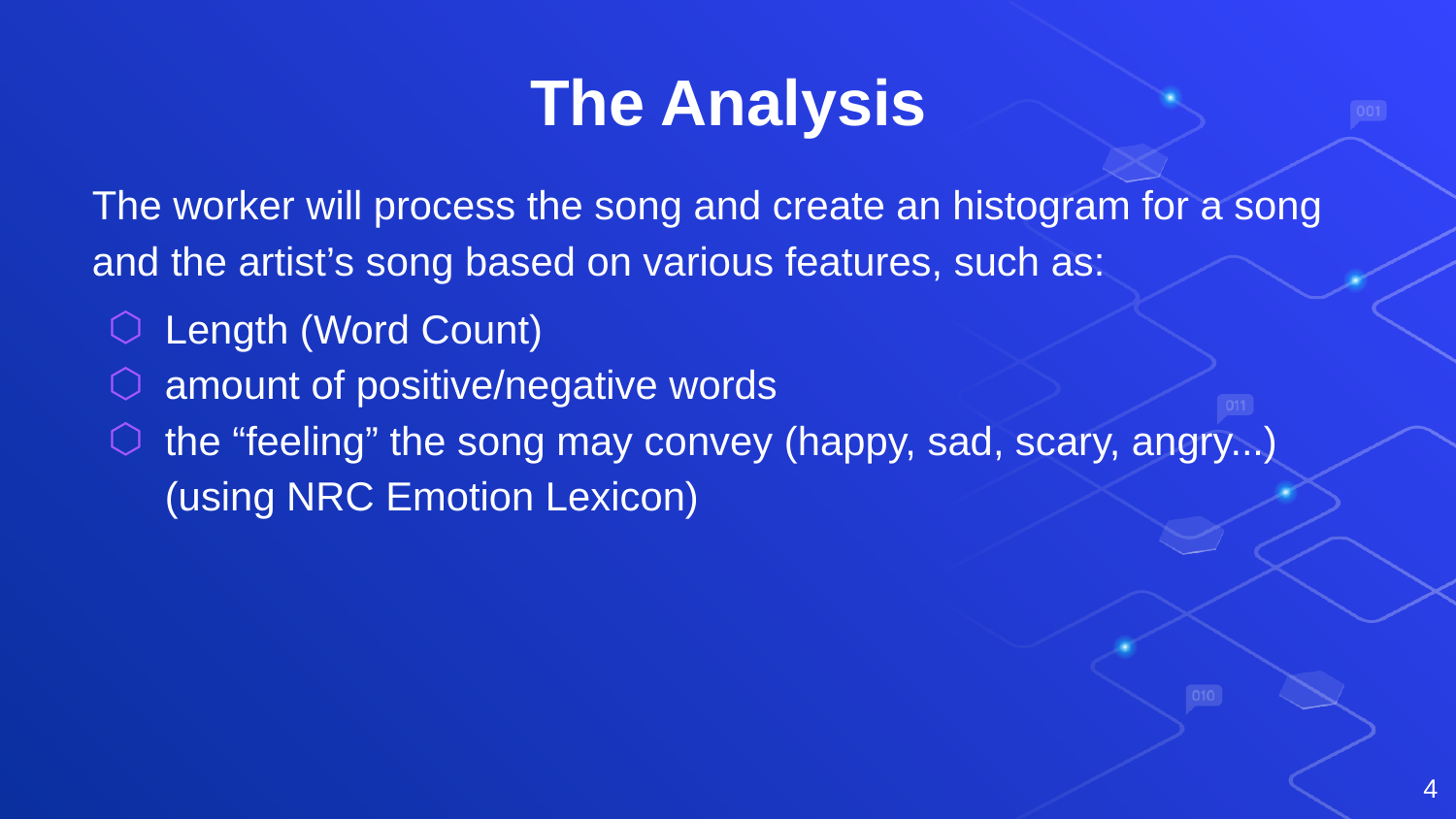

# The Analysis
The worker will process the song and create an histogram for a song and the artist’s song based on various features, such as:
Length (Word Count)
amount of positive/negative words
the “feeling” the song may convey (happy, sad, scary, angry...)(using NRC Emotion Lexicon)
4